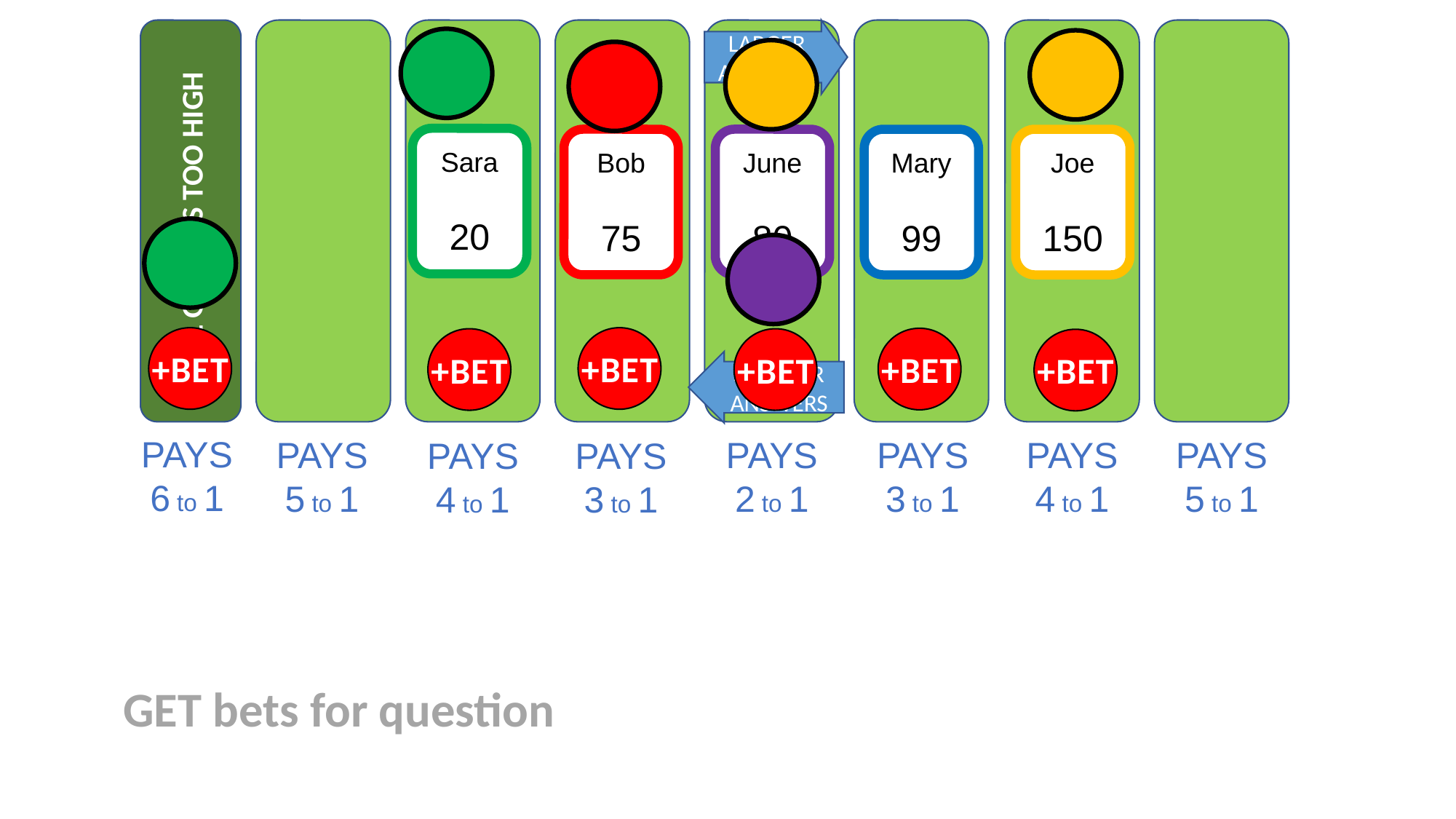

ALL GUESSES TOO HIGH

LARGER ANSWERS

Sara

20
Bob

75
June

80
Mary

99
Joe

150

+BET

+BET

+BET

+BET

+BET

+BET
SMALLER ANSWERS
PAYS
6 to 1
PAYS
5 to 1
PAYS
2 to 1
PAYS
3 to 1
PAYS
4 to 1
PAYS
5 to 1
PAYS
4 to 1
PAYS
3 to 1
GET bets for question